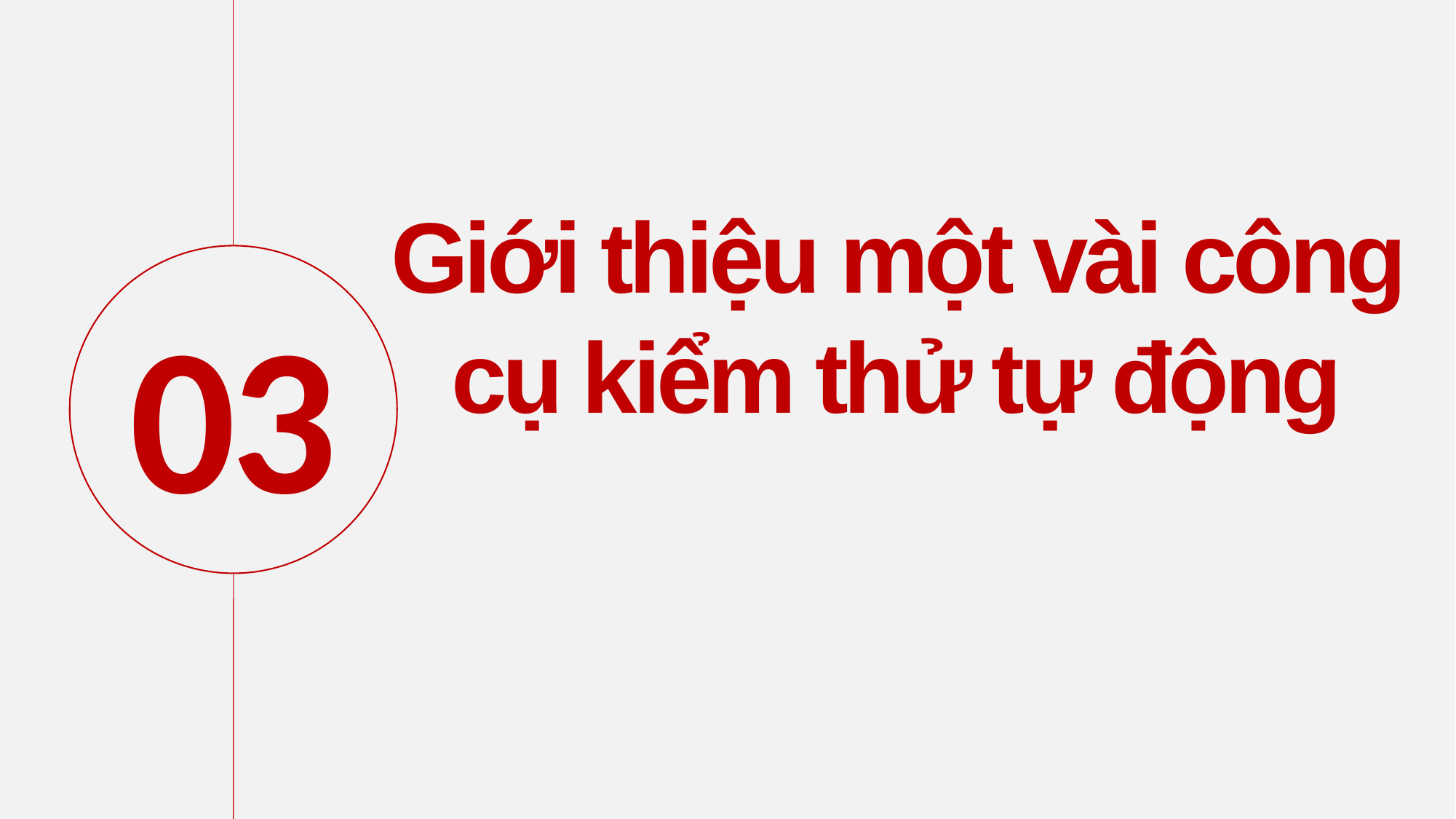

Giới thiệu một vài công cụ kiểm thử tự động

03